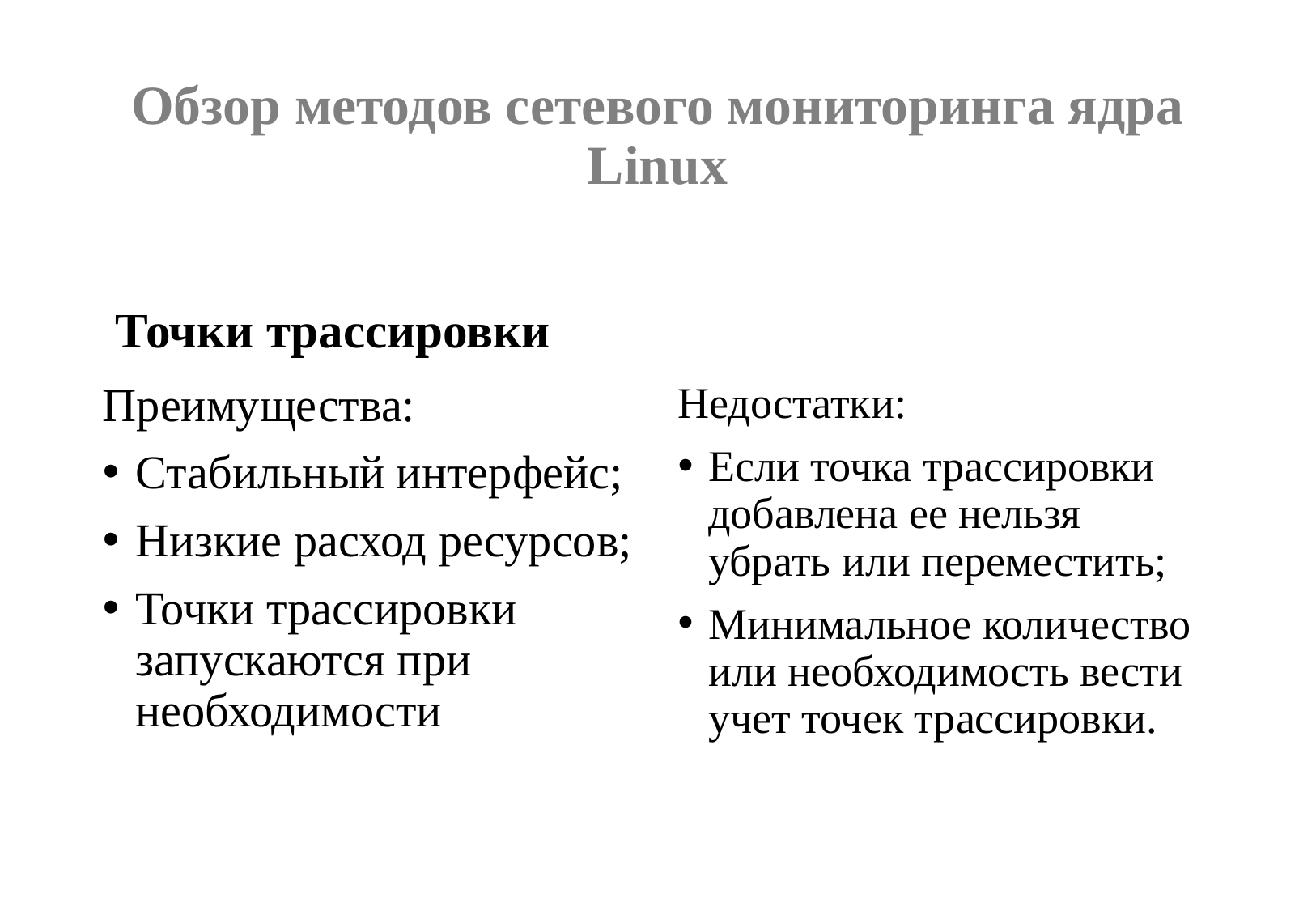

# Обзор методов сетевого мониторинга ядра Linux
 Точки трассировки
Преимущества:
Стабильный интерфейс;
Низкие расход ресурсов;
Точки трассировки запускаются при необходимости

Недостатки:
Если точка трассировки добавлена ее нельзя убрать или переместить;
Минимальное количество или необходимость вести учет точек трассировки.